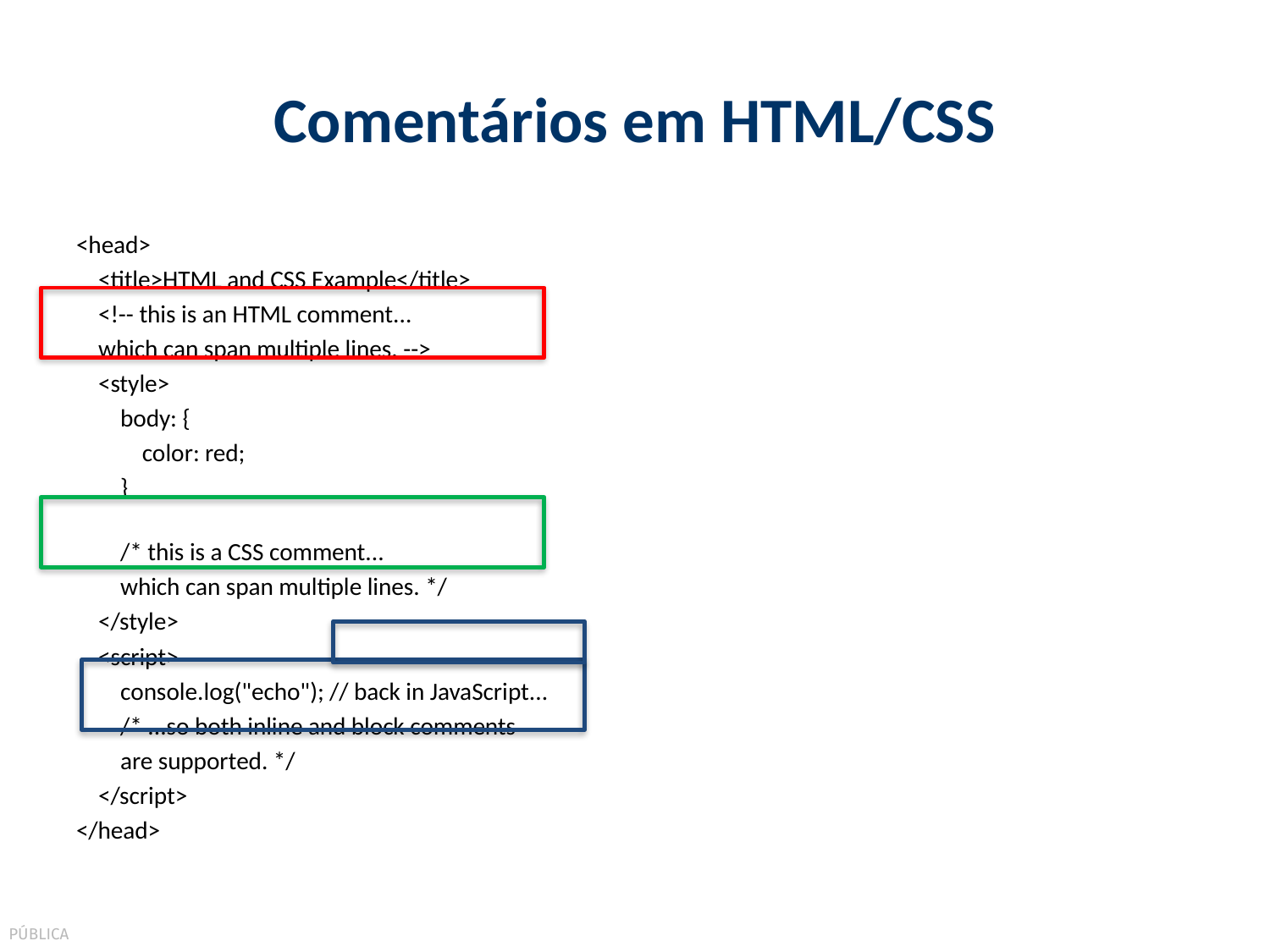

# Comentários em HTML/CSS
<head>
    <title>HTML and CSS Example</title>
    <!-- this is an HTML comment...
    which can span multiple lines. -->
    <style>
        body: {
            color: red;
        }
        /* this is a CSS comment...
        which can span multiple lines. */
    </style>
    <script>
        console.log("echo"); // back in JavaScript...
        /* ...so both inline and block comments
        are supported. */
    </script>
</head>